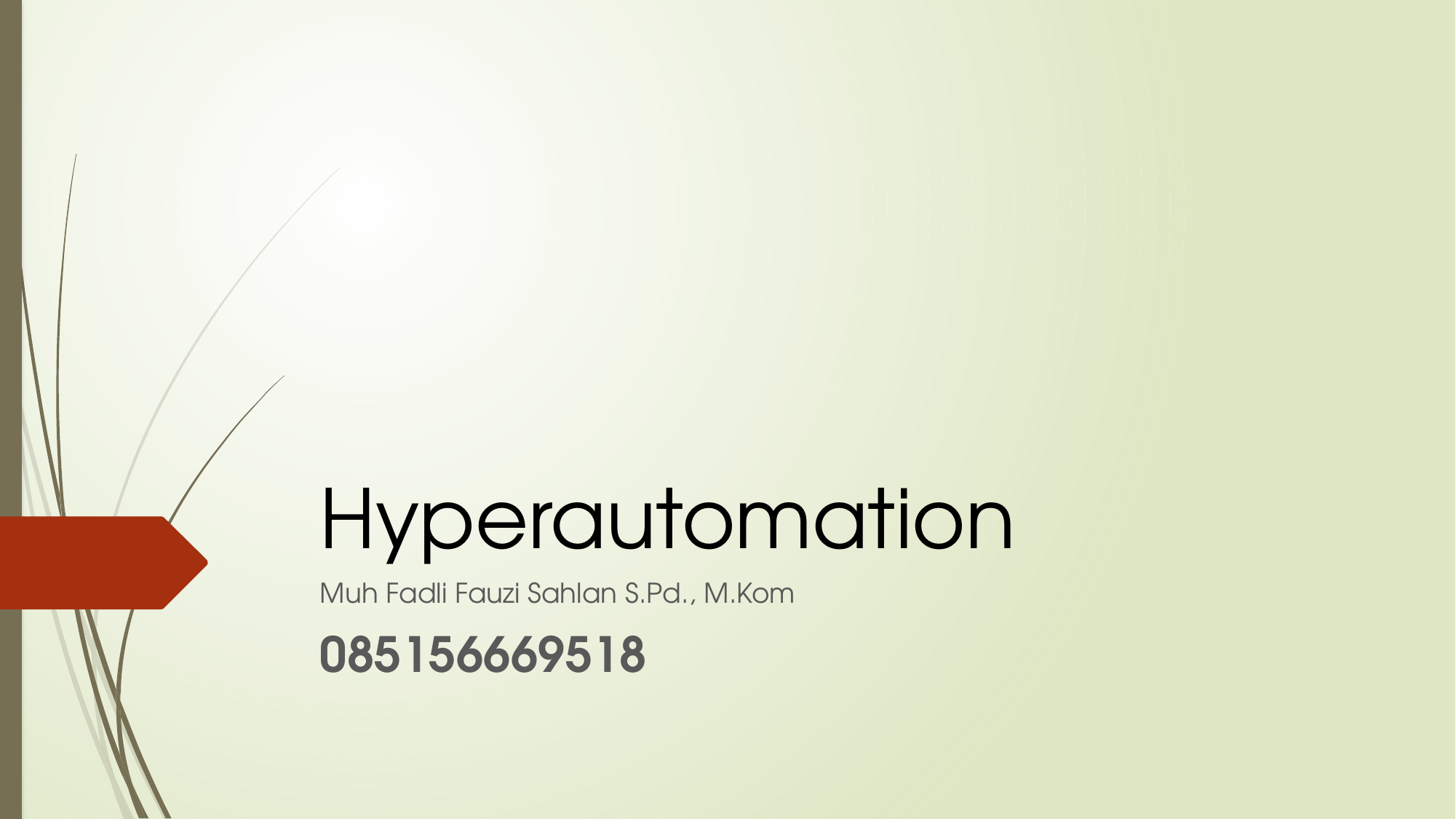

# Hyperautomation
Muh Fadli Fauzi Sahlan S.Pd., M.Kom
085156669518